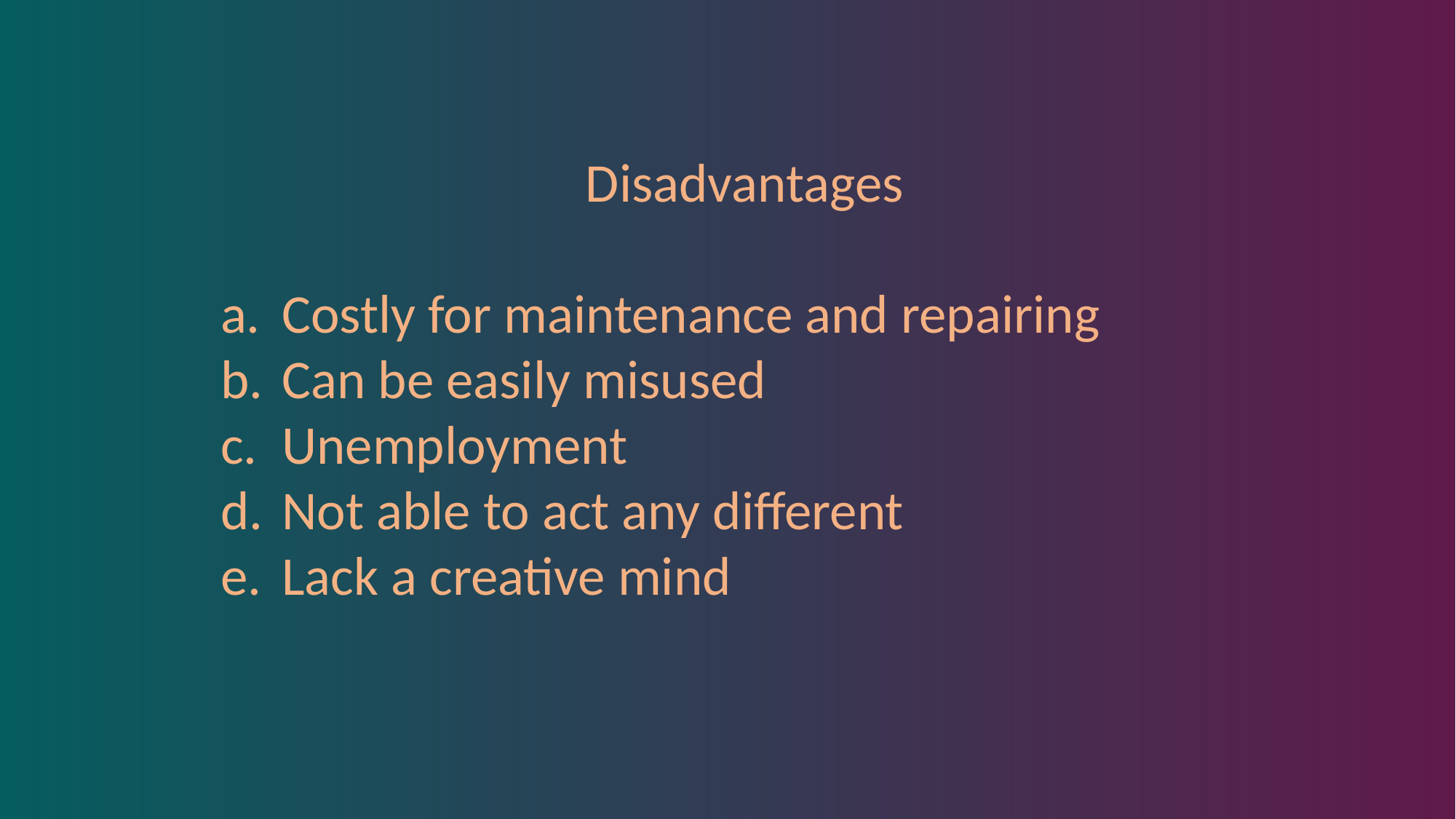

Disadvantages

Costly for maintenance and repairing
Can be easily misused
Unemployment
Not able to act any different
Lack a creative mind